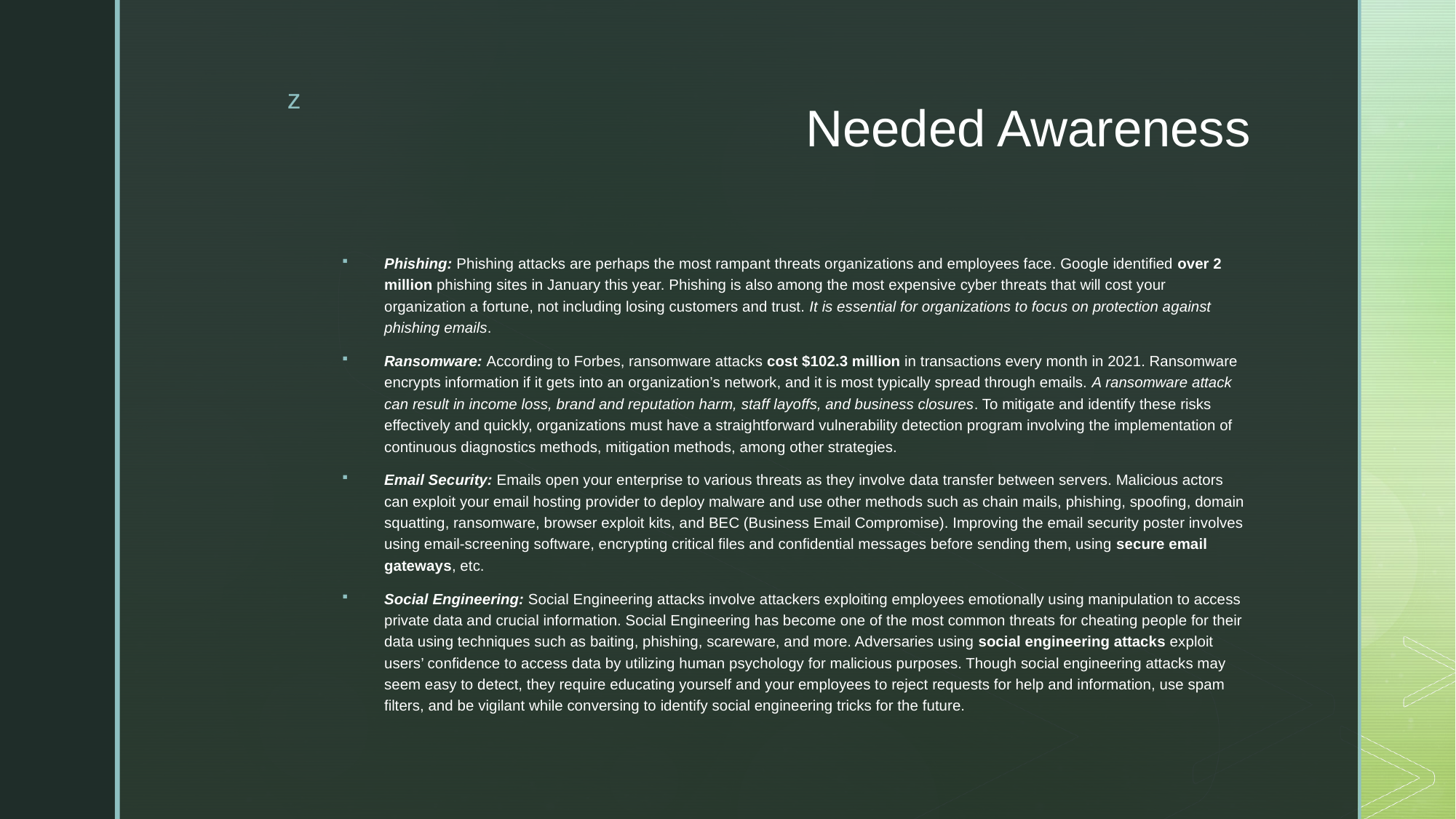

# Needed Awareness
Phishing: Phishing attacks are perhaps the most rampant threats organizations and employees face. Google identified over 2 million phishing sites in January this year. Phishing is also among the most expensive cyber threats that will cost your organization a fortune, not including losing customers and trust. It is essential for organizations to focus on protection against phishing emails.
Ransomware: According to Forbes, ransomware attacks cost $102.3 million in transactions every month in 2021. Ransomware encrypts information if it gets into an organization’s network, and it is most typically spread through emails. A ransomware attack can result in income loss, brand and reputation harm, staff layoffs, and business closures. To mitigate and identify these risks effectively and quickly, organizations must have a straightforward vulnerability detection program involving the implementation of continuous diagnostics methods, mitigation methods, among other strategies.
Email Security: Emails open your enterprise to various threats as they involve data transfer between servers. Malicious actors can exploit your email hosting provider to deploy malware and use other methods such as chain mails, phishing, spoofing, domain squatting, ransomware, browser exploit kits, and BEC (Business Email Compromise). Improving the email security poster involves using email-screening software, encrypting critical files and confidential messages before sending them, using secure email gateways, etc.
Social Engineering: Social Engineering attacks involve attackers exploiting employees emotionally using manipulation to access private data and crucial information. Social Engineering has become one of the most common threats for cheating people for their data using techniques such as baiting, phishing, scareware, and more. Adversaries using social engineering attacks exploit users’ confidence to access data by utilizing human psychology for malicious purposes. Though social engineering attacks may seem easy to detect, they require educating yourself and your employees to reject requests for help and information, use spam filters, and be vigilant while conversing to identify social engineering tricks for the future.